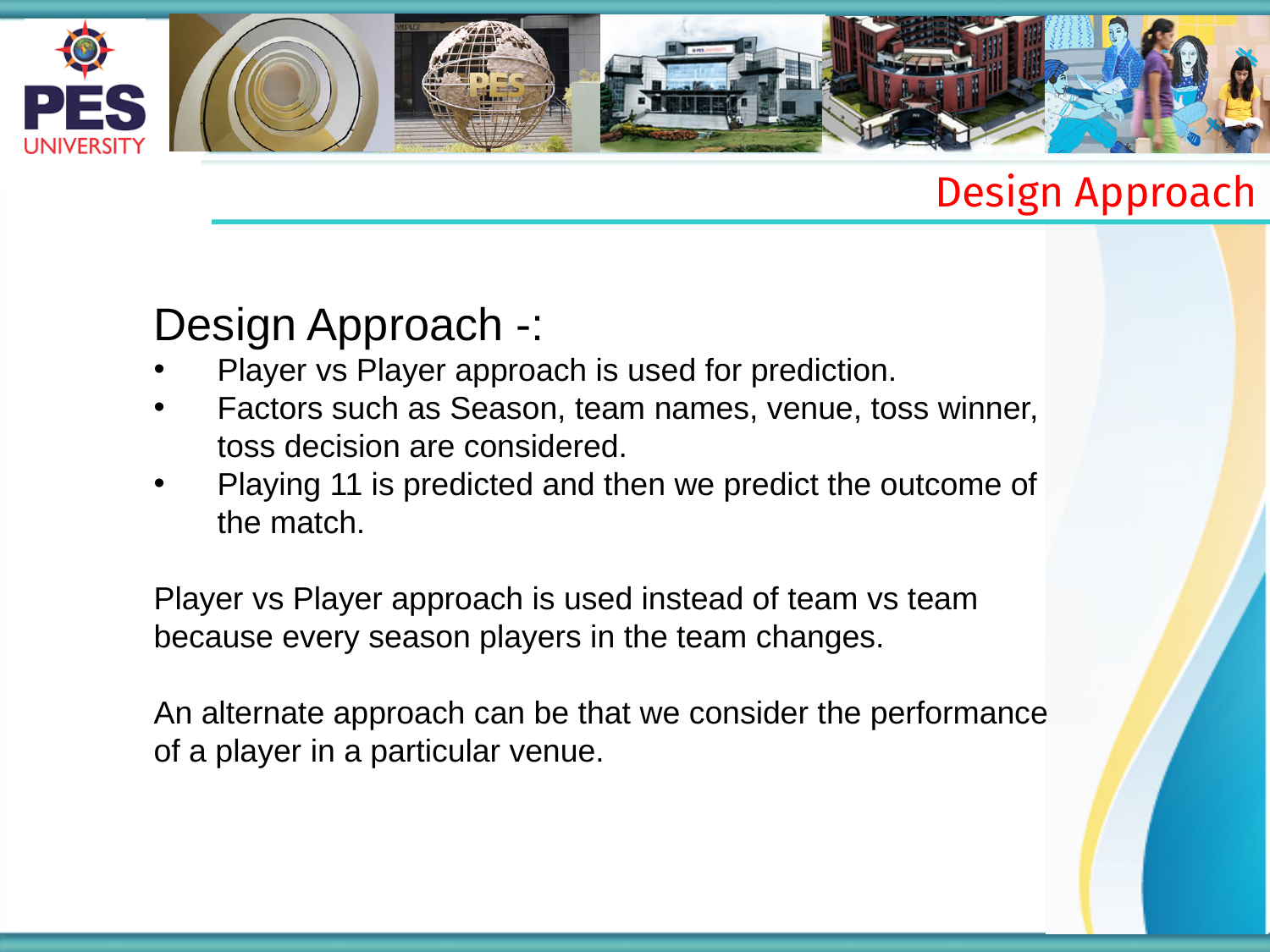

Design Approach

Design Approach -:
Player vs Player approach is used for prediction.
Factors such as Season, team names, venue, toss winner, toss decision are considered.
Playing 11 is predicted and then we predict the outcome of the match.

Player vs Player approach is used instead of team vs team because every season players in the team changes.

An alternate approach can be that we consider the performance of a player in a particular venue.